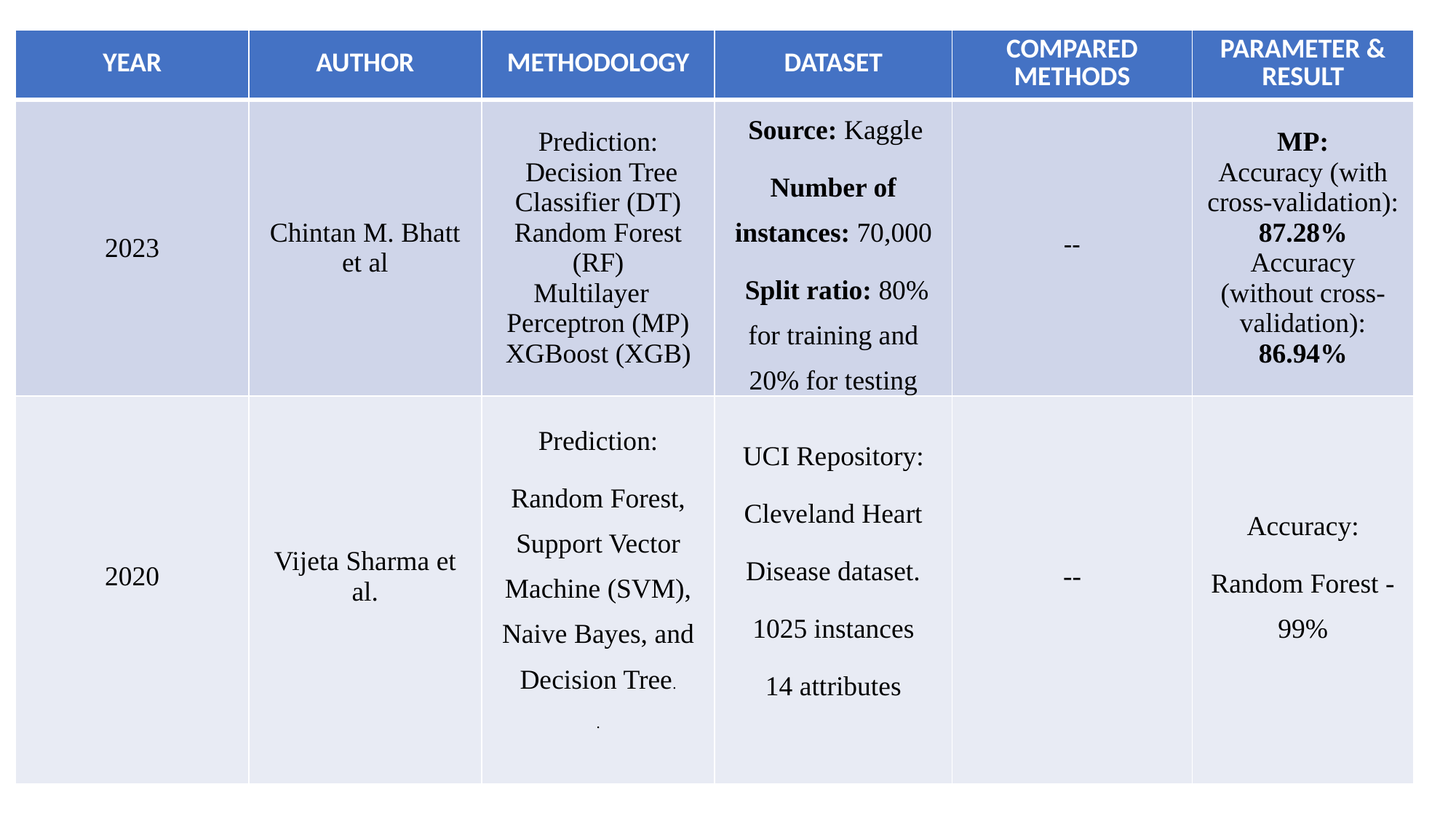

| YEAR | AUTHOR | METHODOLOGY | DATASET | COMPARED METHODS | PARAMETER & RESULT |
| --- | --- | --- | --- | --- | --- |
| 2023 | Chintan M. Bhatt et al | Prediction: Decision Tree Classifier (DT) Random Forest (RF) Multilayer Perceptron (MP) XGBoost (XGB) | Source: Kaggle Number of instances: 70,000 Split ratio: 80% for training and 20% for testing | -- | MP: Accuracy (with cross-validation): 87.28% Accuracy (without cross-validation): 86.94% |
| 2020 | Vijeta Sharma et al. | Prediction: Random Forest, Support Vector Machine (SVM), Naive Bayes, and Decision Tree. . | UCI Repository: Cleveland Heart Disease dataset. 1025 instances 14 attributes | -- | Accuracy: Random Forest - 99% |